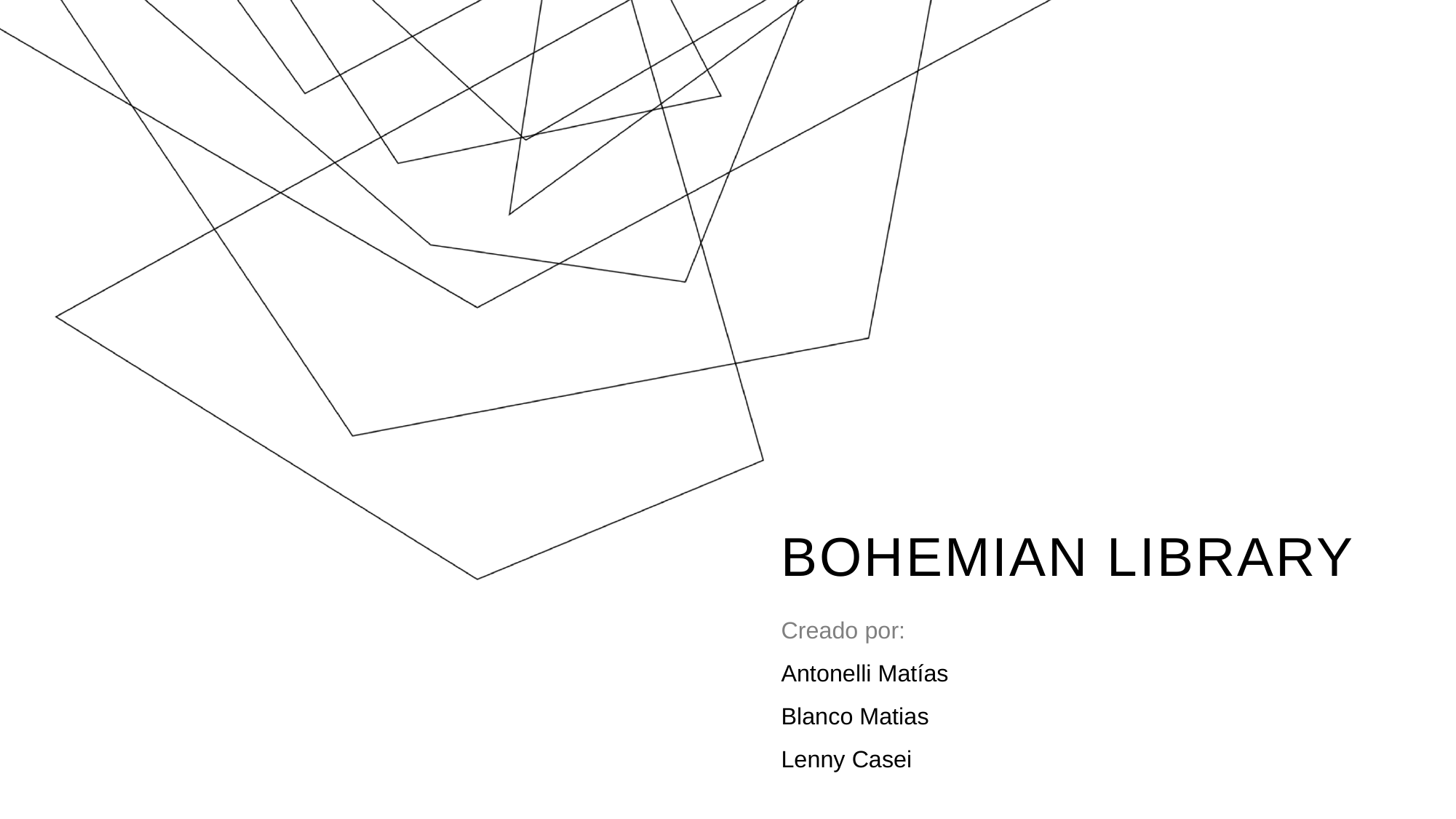

# BOHEMIAN LIBRARY
Creado por:
Antonelli Matías
Blanco Matias
Lenny Casei